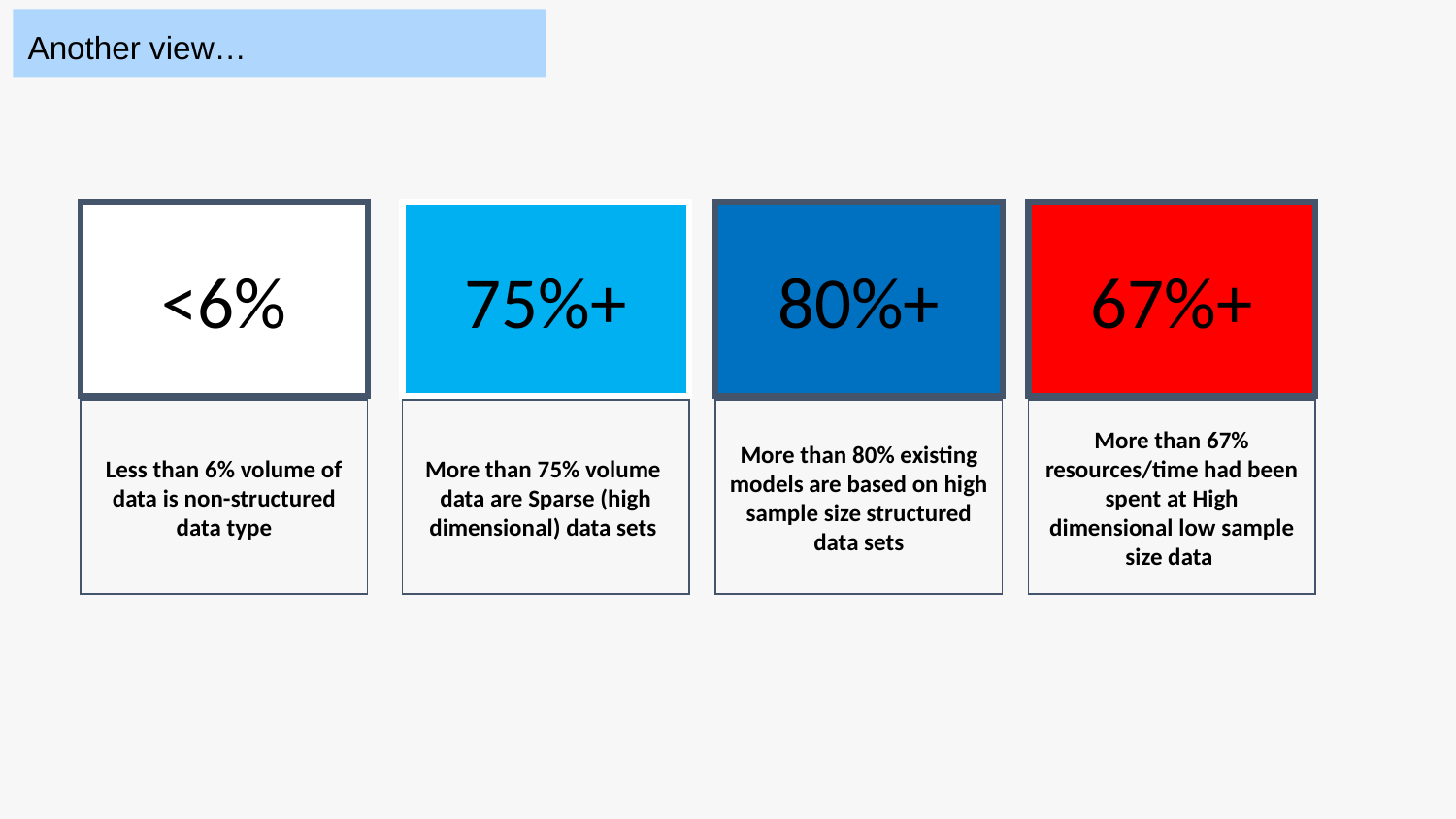

# Another view…
<6%
Less than 6% volume of data is non-structured data type
75%+
More than 75% volume  data are Sparse (high dimensional) data sets
80%+
More than 80% existing models are based on high sample size structured data sets
67%+
More than 67% resources/time had been spent at High dimensional low sample size data